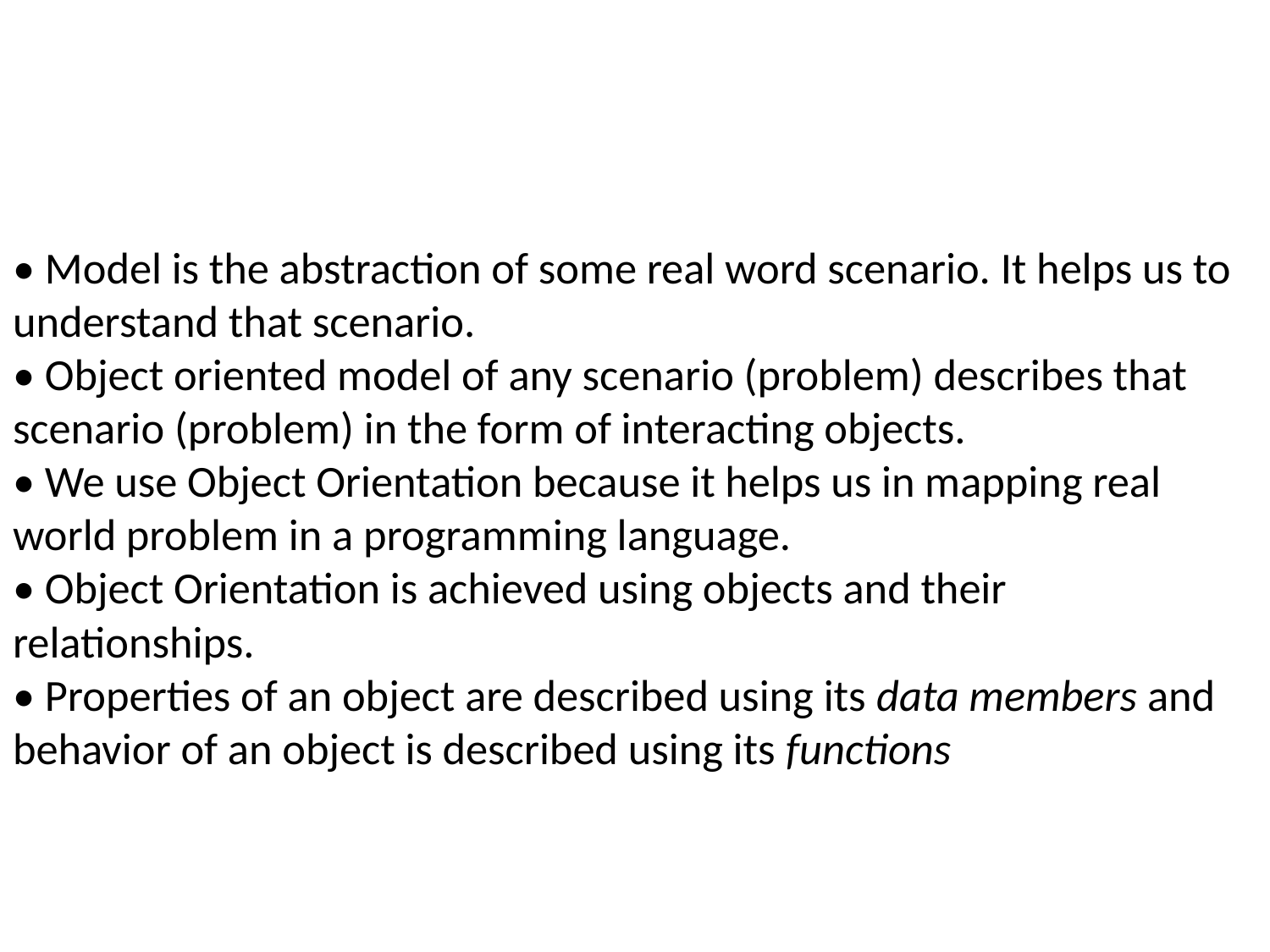

#
• Model is the abstraction of some real word scenario. It helps us to understand that scenario.
• Object oriented model of any scenario (problem) describes that scenario (problem) in the form of interacting objects.
• We use Object Orientation because it helps us in mapping real world problem in a programming language.
• Object Orientation is achieved using objects and their relationships.
• Properties of an object are described using its data members and behavior of an object is described using its functions